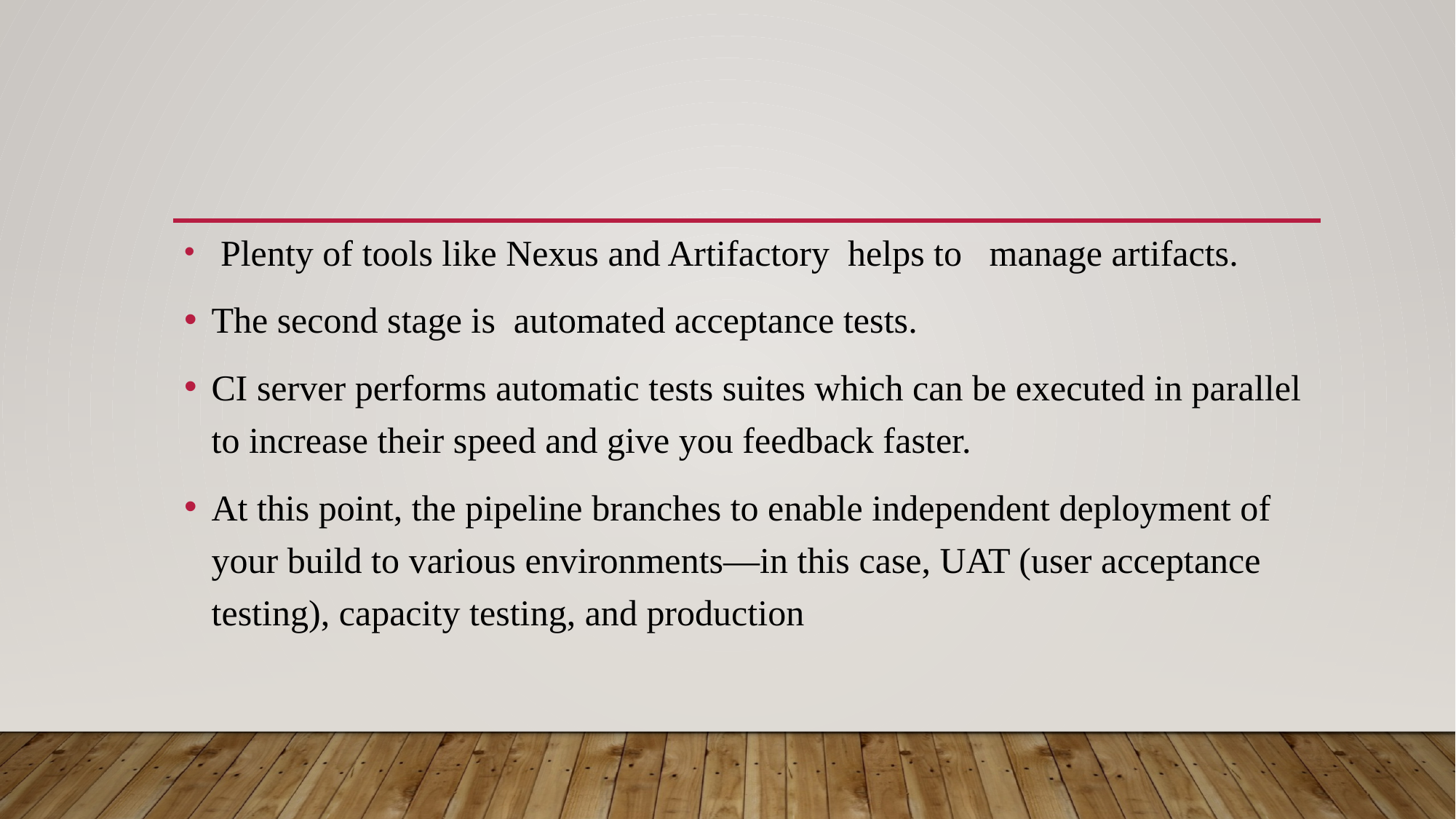

#
 Plenty of tools like Nexus and Artifactory  helps to   manage artifacts.
The second stage is  automated acceptance tests.
CI server performs automatic tests suites which can be executed in parallel to increase their speed and give you feedback faster.
At this point, the pipeline branches to enable independent deployment of your build to various environments—in this case, UAT (user acceptance testing), capacity testing, and production